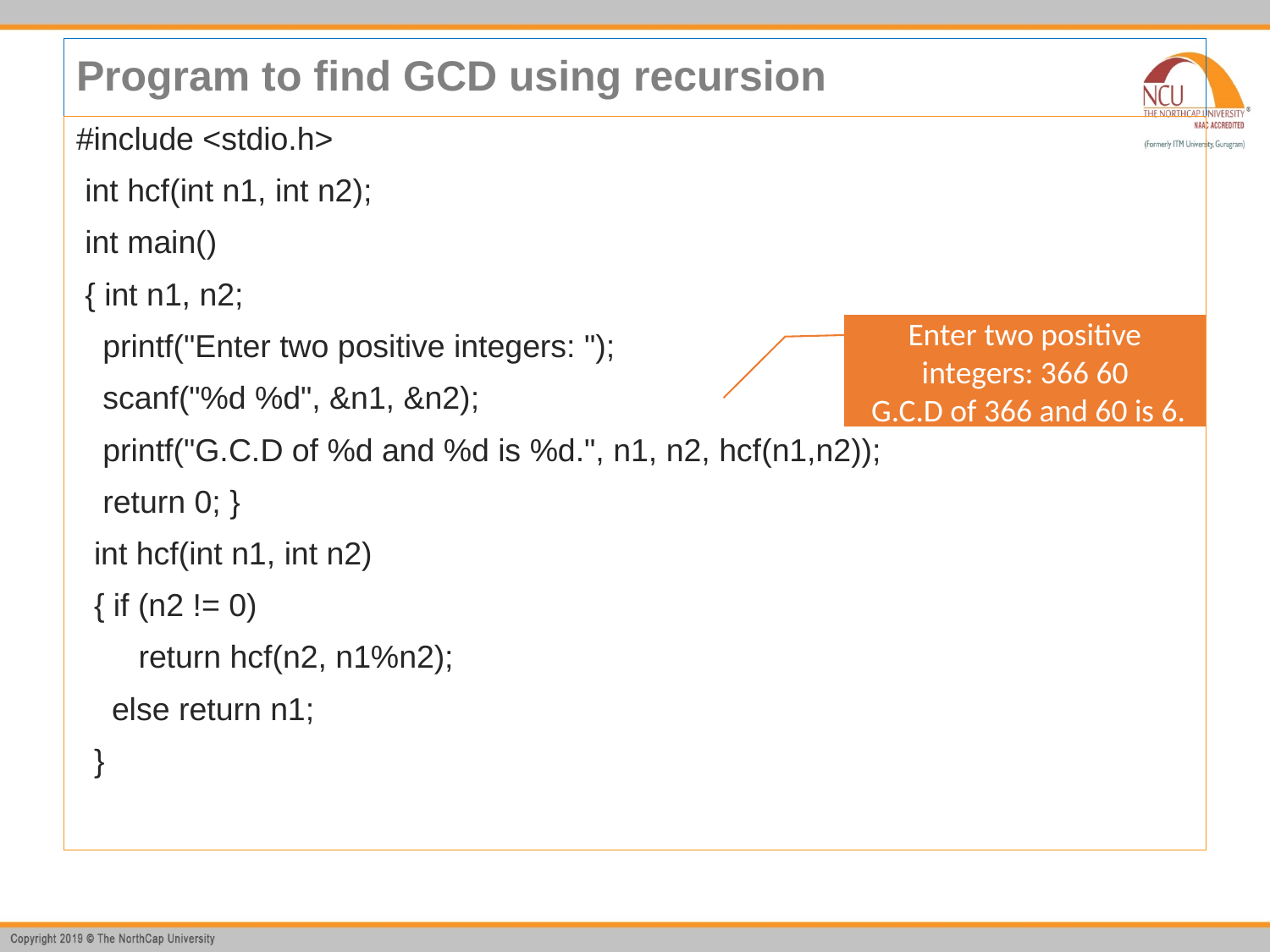

# Program to find GCD using recursion
#include <stdio.h>
 int hcf(int n1, int n2);
 int main()
 { int n1, n2;
   printf("Enter two positive integers: ");
   scanf("%d %d", &n1, &n2);
   printf("G.C.D of %d and %d is %d.", n1, n2, hcf(n1,n2));
   return 0; }
  int hcf(int n1, int n2)
  { if (n2 != 0)
       return hcf(n2, n1%n2);
    else return n1;
  }
Enter two positive integers: 366 60
 G.C.D of 366 and 60 is 6.